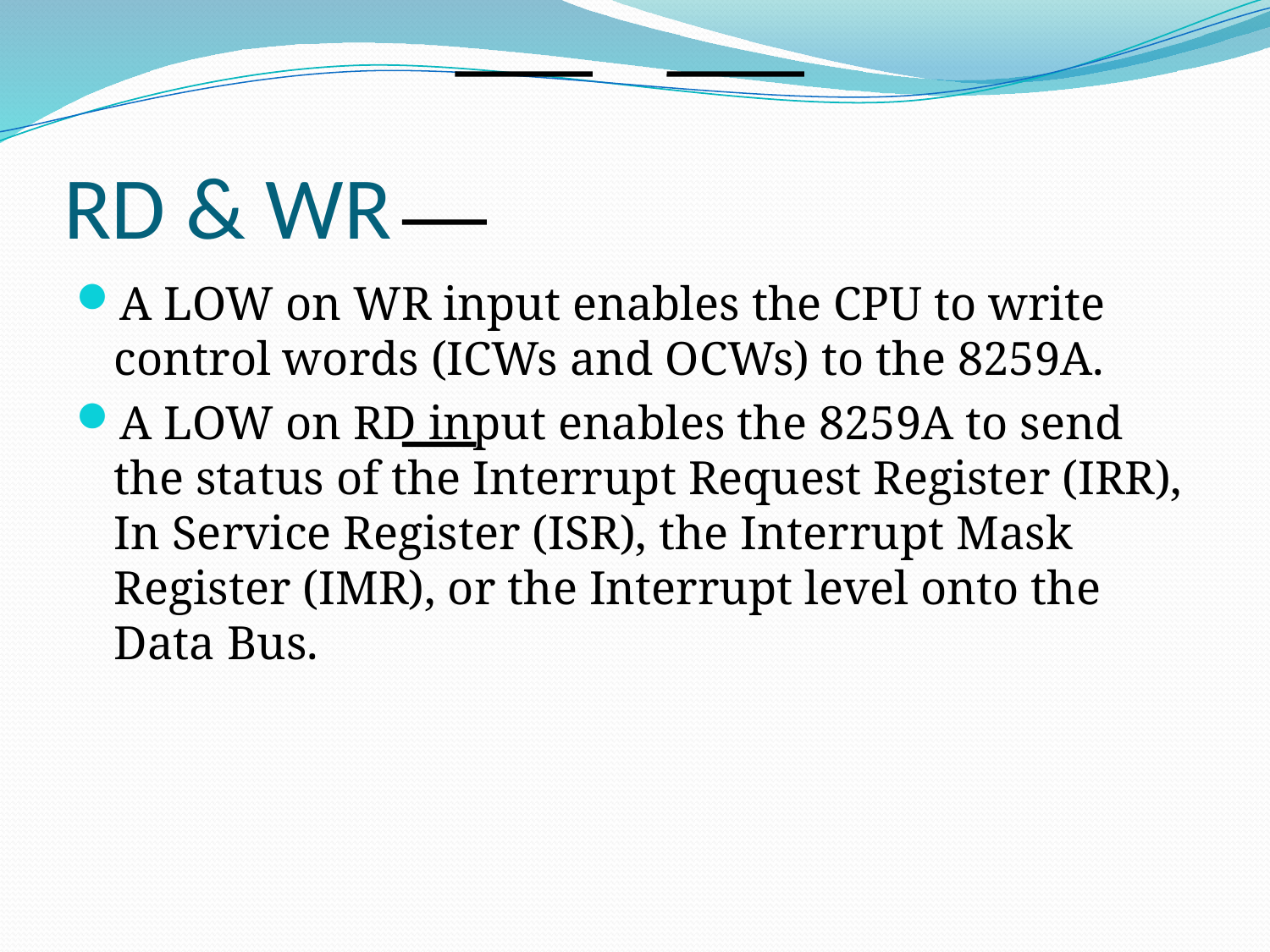

# RD & WR

A LOW on WR input enables the CPU to write control words (ICWs and OCWs) to the 8259A.
A LOW on RD input enables the 8259A to send the status of the Interrupt Request Register (IRR), In Service Register (ISR), the Interrupt Mask Register (IMR), or the Interrupt level onto the Data Bus.